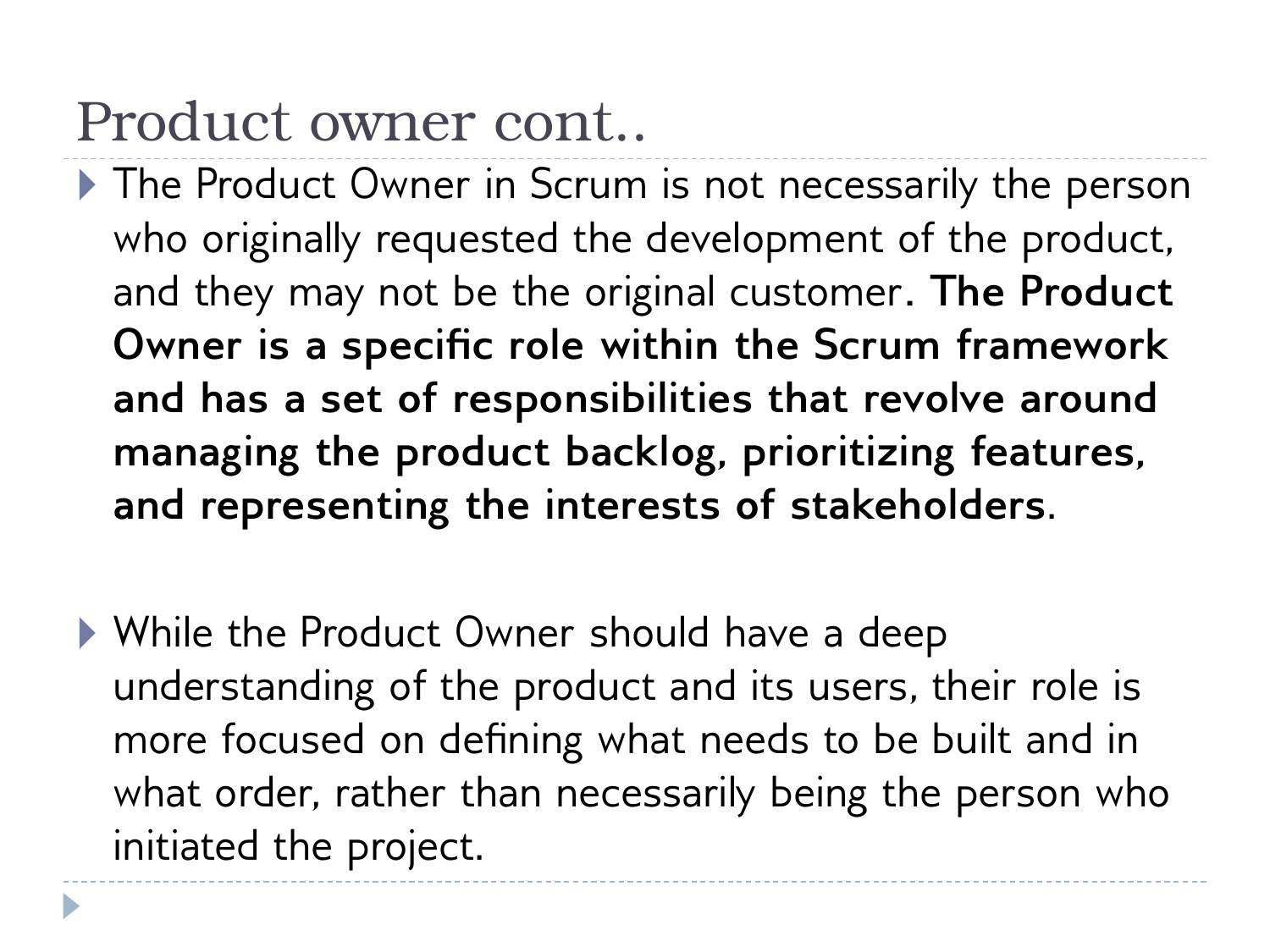

# Product owner cont..
The Product Owner in Scrum is not necessarily the person who originally requested the development of the product, and they may not be the original customer. The Product Owner is a specific role within the Scrum framework and has a set of responsibilities that revolve around managing the product backlog, prioritizing features, and representing the interests of stakeholders.

While the Product Owner should have a deep understanding of the product and its users, their role is more focused on defining what needs to be built and in what order, rather than necessarily being the person who initiated the project.